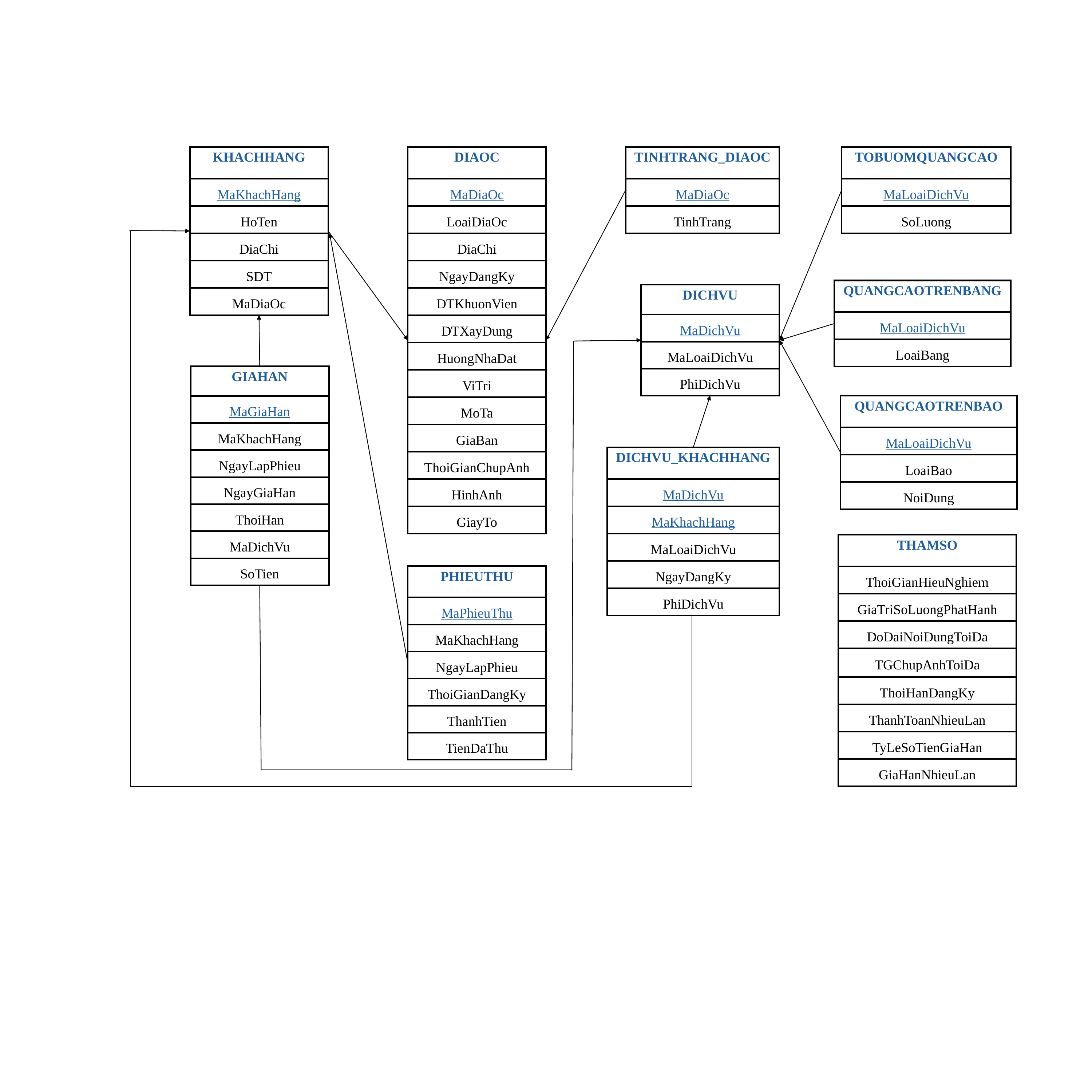

| TINHTRANG\_DIAOC |
| --- |
| MaDiaOc |
| TinhTrang |
| TOBUOMQUANGCAO |
| --- |
| MaLoaiDichVu |
| SoLuong |
| KHACHHANG |
| --- |
| MaKhachHang |
| HoTen |
| DiaChi |
| SDT |
| MaDiaOc |
| DIAOC |
| --- |
| MaDiaOc |
| LoaiDiaOc |
| DiaChi |
| NgayDangKy |
| DTKhuonVien |
| DTXayDung |
| HuongNhaDat |
| ViTri |
| MoTa |
| GiaBan |
| ThoiGianChupAnh |
| HinhAnh |
| GiayTo |
| QUANGCAOTRENBANG |
| --- |
| MaLoaiDichVu |
| LoaiBang |
| DICHVU |
| --- |
| MaDichVu |
| MaLoaiDichVu |
| PhiDichVu |
| GIAHAN |
| --- |
| MaGiaHan |
| MaKhachHang |
| NgayLapPhieu |
| NgayGiaHan |
| ThoiHan |
| MaDichVu |
| SoTien |
| QUANGCAOTRENBAO |
| --- |
| MaLoaiDichVu |
| LoaiBao |
| NoiDung |
| DICHVU\_KHACHHANG |
| --- |
| MaDichVu |
| MaKhachHang |
| MaLoaiDichVu |
| NgayDangKy |
| PhiDichVu |
| THAMSO |
| --- |
| ThoiGianHieuNghiem |
| GiaTriSoLuongPhatHanh |
| DoDaiNoiDungToiDa |
| TGChupAnhToiDa |
| ThoiHanDangKy |
| ThanhToanNhieuLan |
| TyLeSoTienGiaHan |
| GiaHanNhieuLan |
| PHIEUTHU |
| --- |
| MaPhieuThu |
| MaKhachHang |
| NgayLapPhieu |
| ThoiGianDangKy |
| ThanhTien |
| TienDaThu |